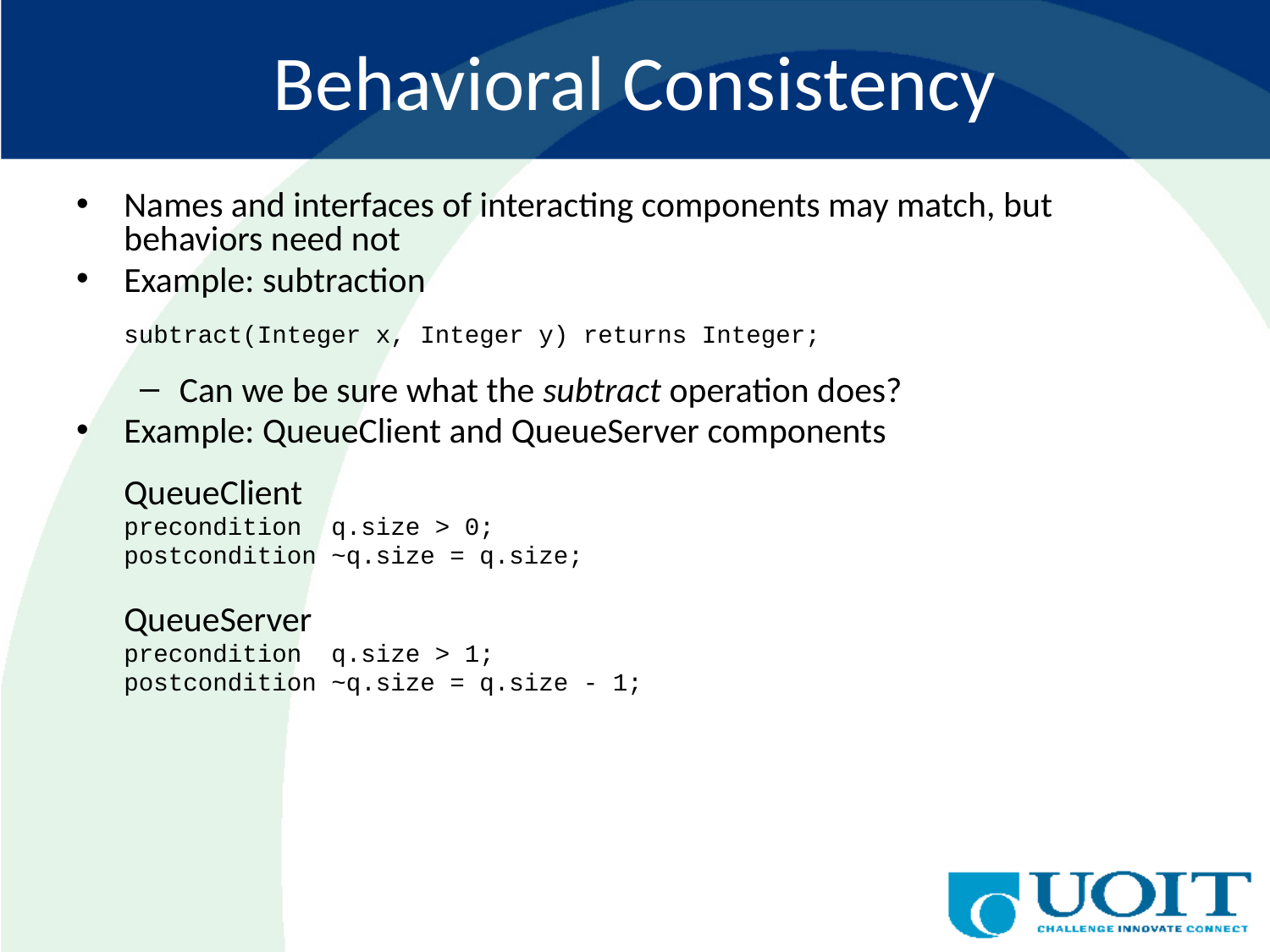

# Behavioral Consistency
Names and interfaces of interacting components may match, but behaviors need not
Example: subtraction

	subtract(Integer x, Integer y) returns Integer;

Can we be sure what the subtract operation does?
Example: QueueClient and QueueServer components

	QueueClient
	precondition  q.size > 0;
	postcondition ~q.size = q.size;

	QueueServer
	precondition  q.size > 1;
	postcondition ~q.size = q.size - 1;